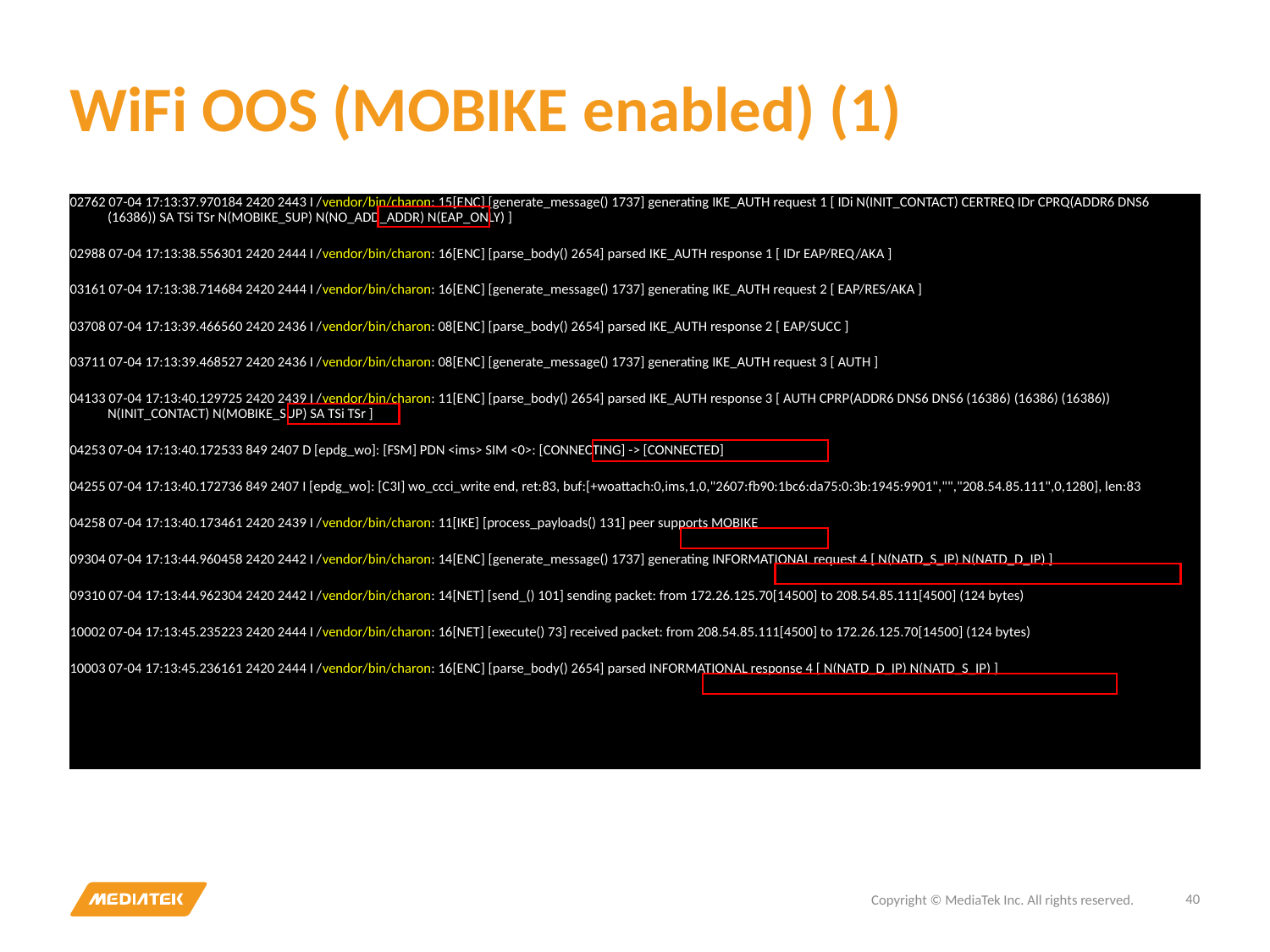

# WiFi OOS (MOBIKE enabled) (1)
02762 07-04 17:13:37.970184 2420 2443 I /vendor/bin/charon: 15[ENC] [generate_message() 1737] generating IKE_AUTH request 1 [ IDi N(INIT_CONTACT) CERTREQ IDr CPRQ(ADDR6 DNS6 (16386)) SA TSi TSr N(MOBIKE_SUP) N(NO_ADD_ADDR) N(EAP_ONLY) ]
02988 07-04 17:13:38.556301 2420 2444 I /vendor/bin/charon: 16[ENC] [parse_body() 2654] parsed IKE_AUTH response 1 [ IDr EAP/REQ/AKA ]
03161 07-04 17:13:38.714684 2420 2444 I /vendor/bin/charon: 16[ENC] [generate_message() 1737] generating IKE_AUTH request 2 [ EAP/RES/AKA ]
03708 07-04 17:13:39.466560 2420 2436 I /vendor/bin/charon: 08[ENC] [parse_body() 2654] parsed IKE_AUTH response 2 [ EAP/SUCC ]
03711 07-04 17:13:39.468527 2420 2436 I /vendor/bin/charon: 08[ENC] [generate_message() 1737] generating IKE_AUTH request 3 [ AUTH ]
04133 07-04 17:13:40.129725 2420 2439 I /vendor/bin/charon: 11[ENC] [parse_body() 2654] parsed IKE_AUTH response 3 [ AUTH CPRP(ADDR6 DNS6 DNS6 (16386) (16386) (16386)) N(INIT_CONTACT) N(MOBIKE_SUP) SA TSi TSr ]
04253 07-04 17:13:40.172533 849 2407 D [epdg_wo]: [FSM] PDN <ims> SIM <0>: [CONNECTING] -> [CONNECTED]
04255 07-04 17:13:40.172736 849 2407 I [epdg_wo]: [C3I] wo_ccci_write end, ret:83, buf:[+woattach:0,ims,1,0,"2607:fb90:1bc6:da75:0:3b:1945:9901","","208.54.85.111",0,1280], len:83
04258 07-04 17:13:40.173461 2420 2439 I /vendor/bin/charon: 11[IKE] [process_payloads() 131] peer supports MOBIKE
09304 07-04 17:13:44.960458 2420 2442 I /vendor/bin/charon: 14[ENC] [generate_message() 1737] generating INFORMATIONAL request 4 [ N(NATD_S_IP) N(NATD_D_IP) ]
09310 07-04 17:13:44.962304 2420 2442 I /vendor/bin/charon: 14[NET] [send_() 101] sending packet: from 172.26.125.70[14500] to 208.54.85.111[4500] (124 bytes)
10002 07-04 17:13:45.235223 2420 2444 I /vendor/bin/charon: 16[NET] [execute() 73] received packet: from 208.54.85.111[4500] to 172.26.125.70[14500] (124 bytes)
10003 07-04 17:13:45.236161 2420 2444 I /vendor/bin/charon: 16[ENC] [parse_body() 2654] parsed INFORMATIONAL response 4 [ N(NATD_D_IP) N(NATD_S_IP) ]

40
Copyright © MediaTek Inc. All rights reserved.